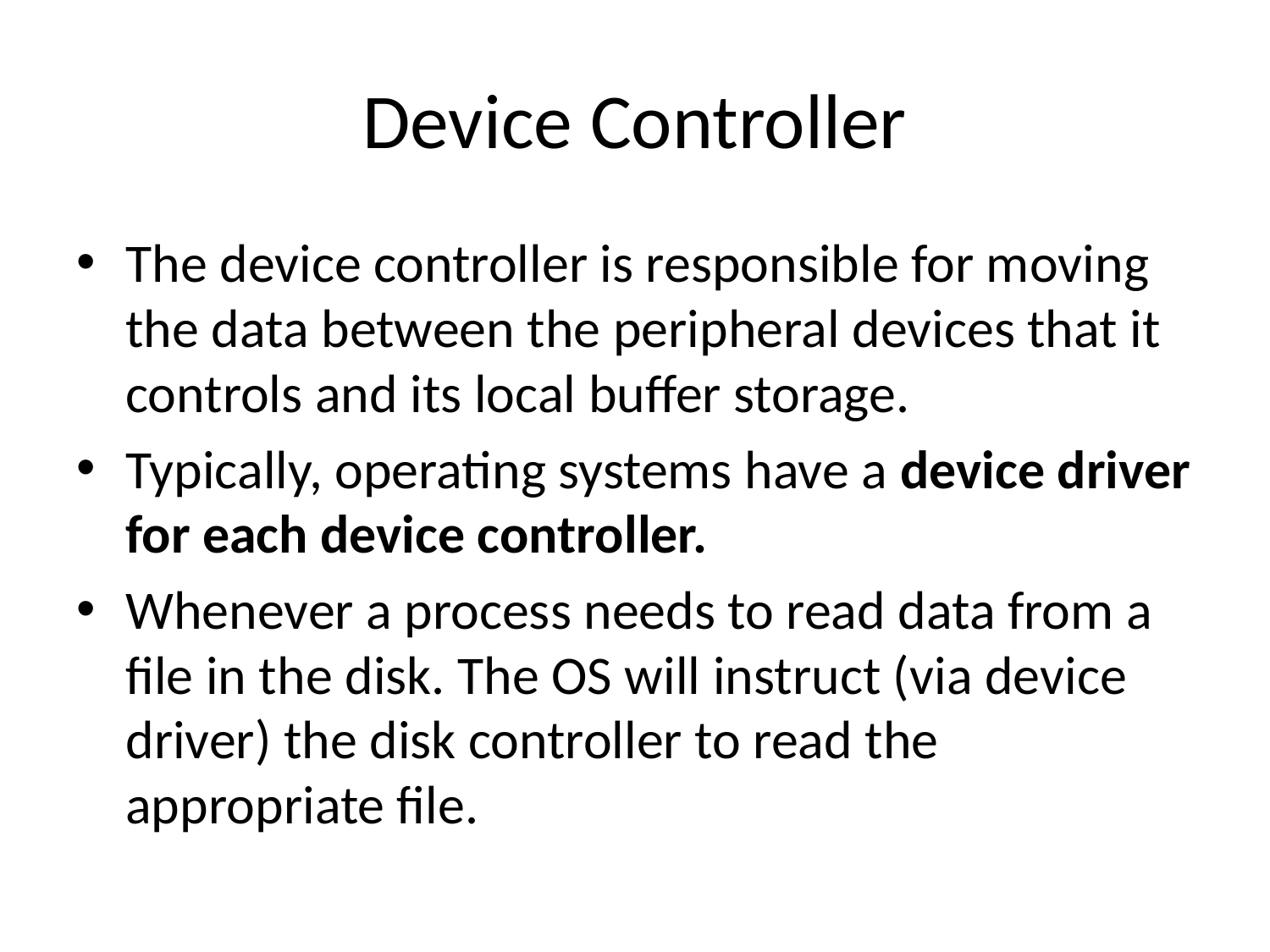

# Device Controller
The device controller is responsible for moving the data between the peripheral devices that it controls and its local buffer storage.
Typically, operating systems have a device driver for each device controller.
Whenever a process needs to read data from a file in the disk. The OS will instruct (via device driver) the disk controller to read the appropriate file.